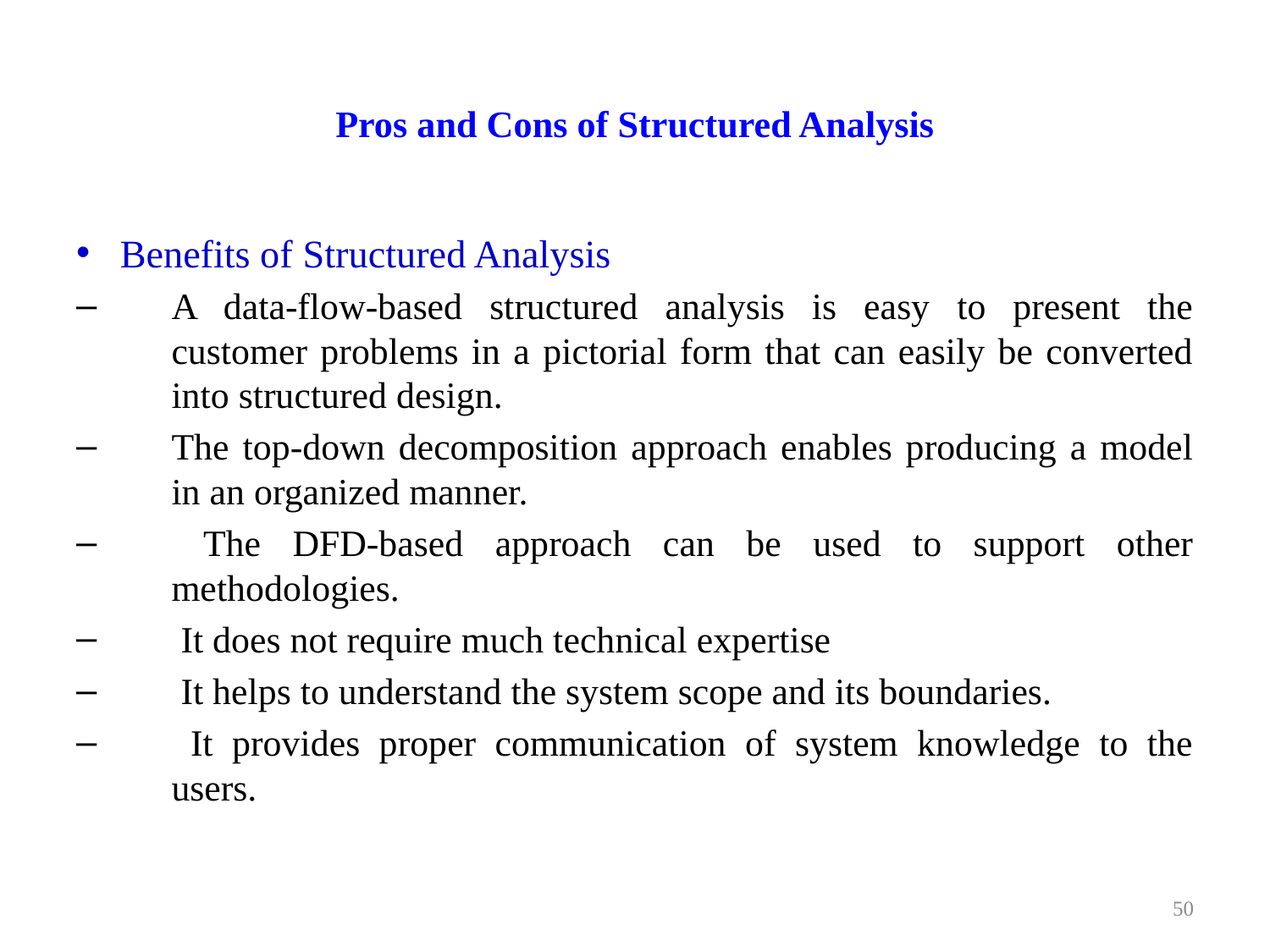

# Pros and Cons of Structured Analysis
Benefits of Structured Analysis
A data-flow-based structured analysis is easy to present the customer problems in a pictorial form that can easily be converted into structured design.
The top-down decomposition approach enables producing a model in an organized manner.
 The DFD-based approach can be used to support other methodologies.
 It does not require much technical expertise
 It helps to understand the system scope and its boundaries.
 It provides proper communication of system knowledge to the users.

50